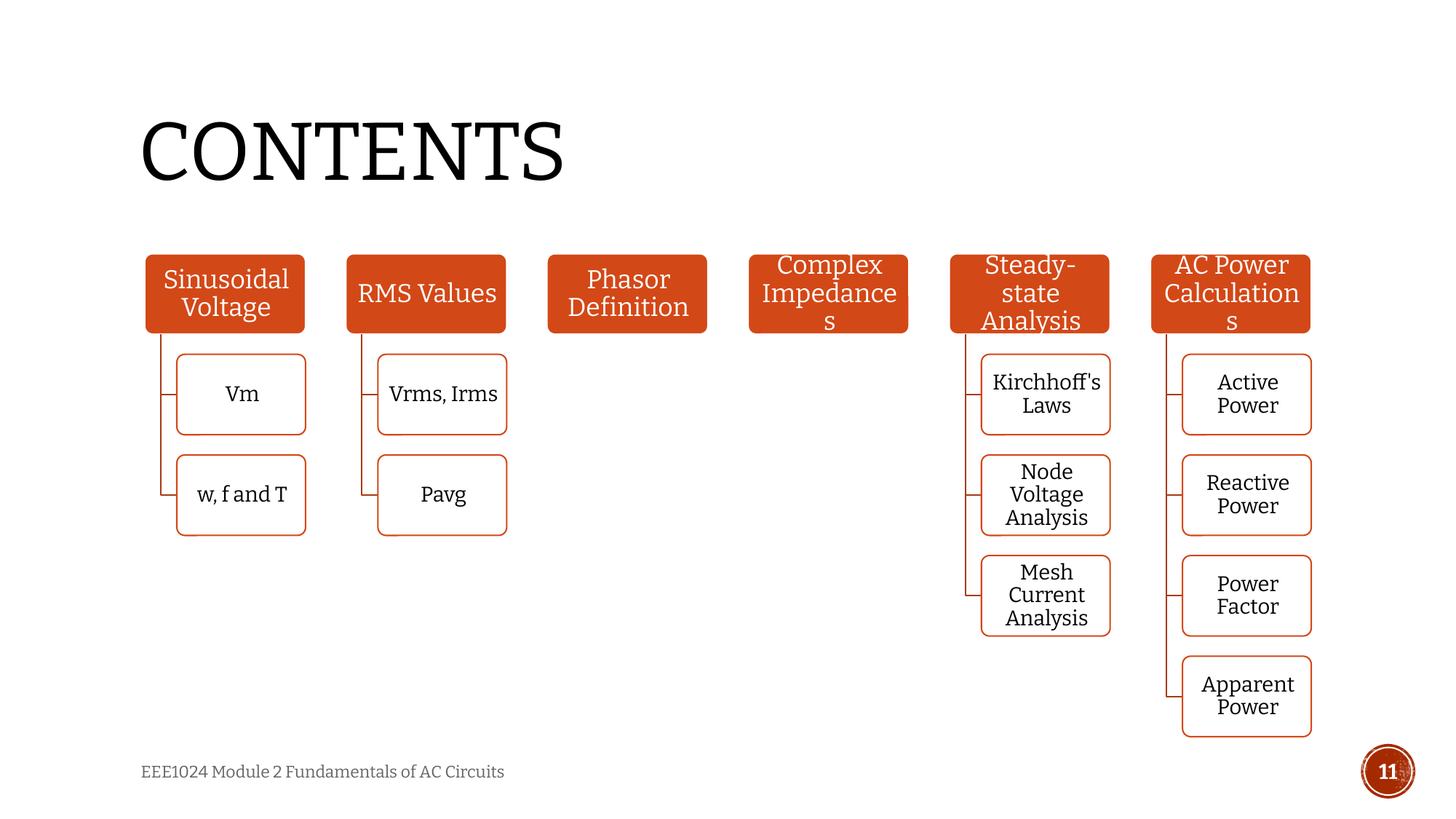

# Contents
Sinusoidal Voltage
Vm
w, f and T
RMS Values
Vrms, Irms
Pavg
Phasor Definition
Complex Impedances
Steady-state Analysis
Kirchhoff's Laws
Node Voltage Analysis
Mesh Current Analysis
AC Power Calculations
Active Power
Reactive Power
Power Factor
Apparent Power
EEE1024 Module 2 Fundamentals of AC Circuits
11